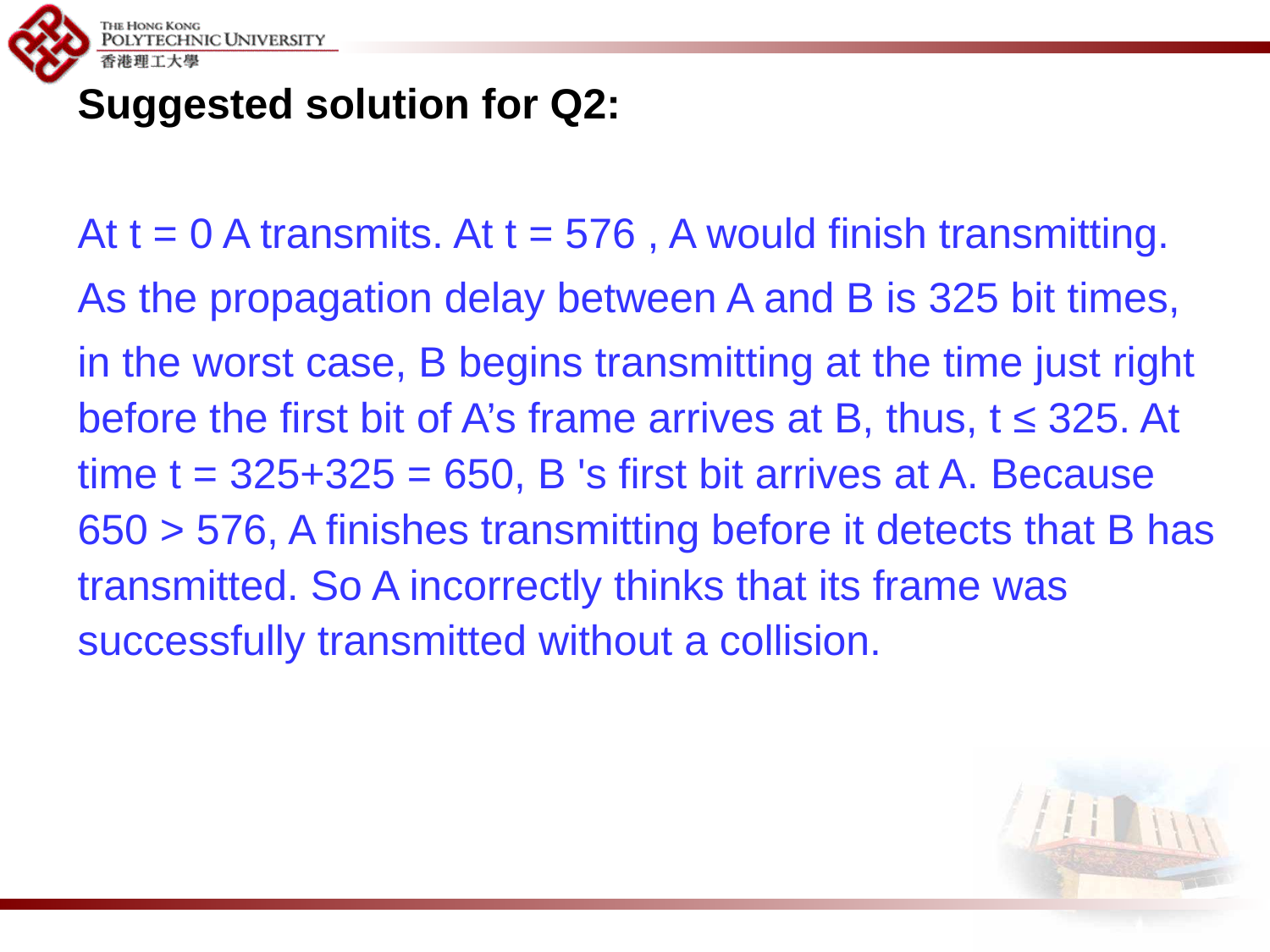

Suggested solution for Q2:

At t = 0 A transmits. At t = 576 , A would finish transmitting.
As the propagation delay between A and B is 325 bit times,
in the worst case, B begins transmitting at the time just right before the first bit of A’s frame arrives at B, thus, t ≤ 325. At time t = 325+325 = 650, B 's first bit arrives at A. Because 650 > 576, A finishes transmitting before it detects that B has transmitted. So A incorrectly thinks that its frame was successfully transmitted without a collision.